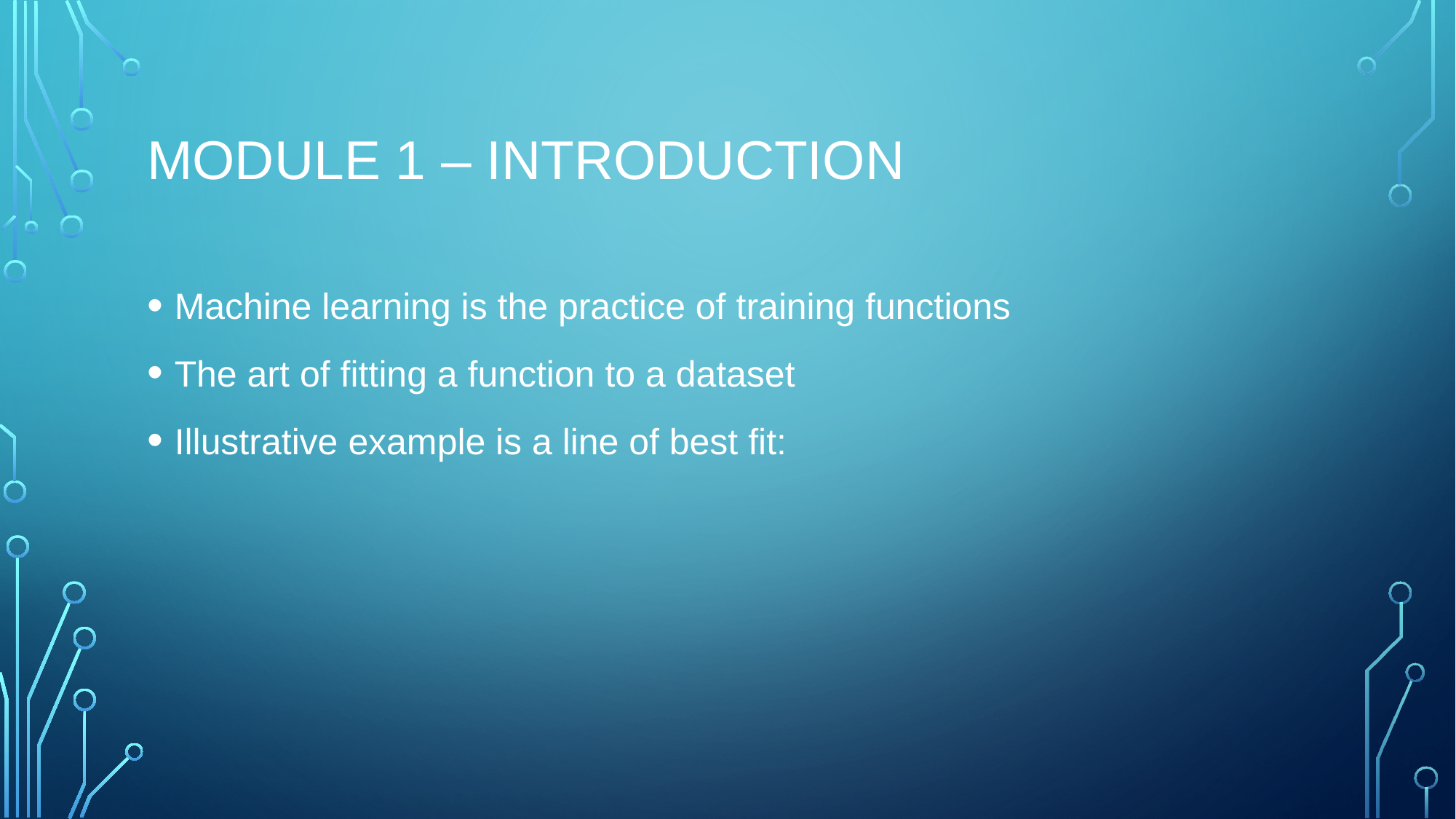

# Module 1 – Introduction
Machine learning is the practice of training functions
The art of fitting a function to a dataset
Illustrative example is a line of best fit: